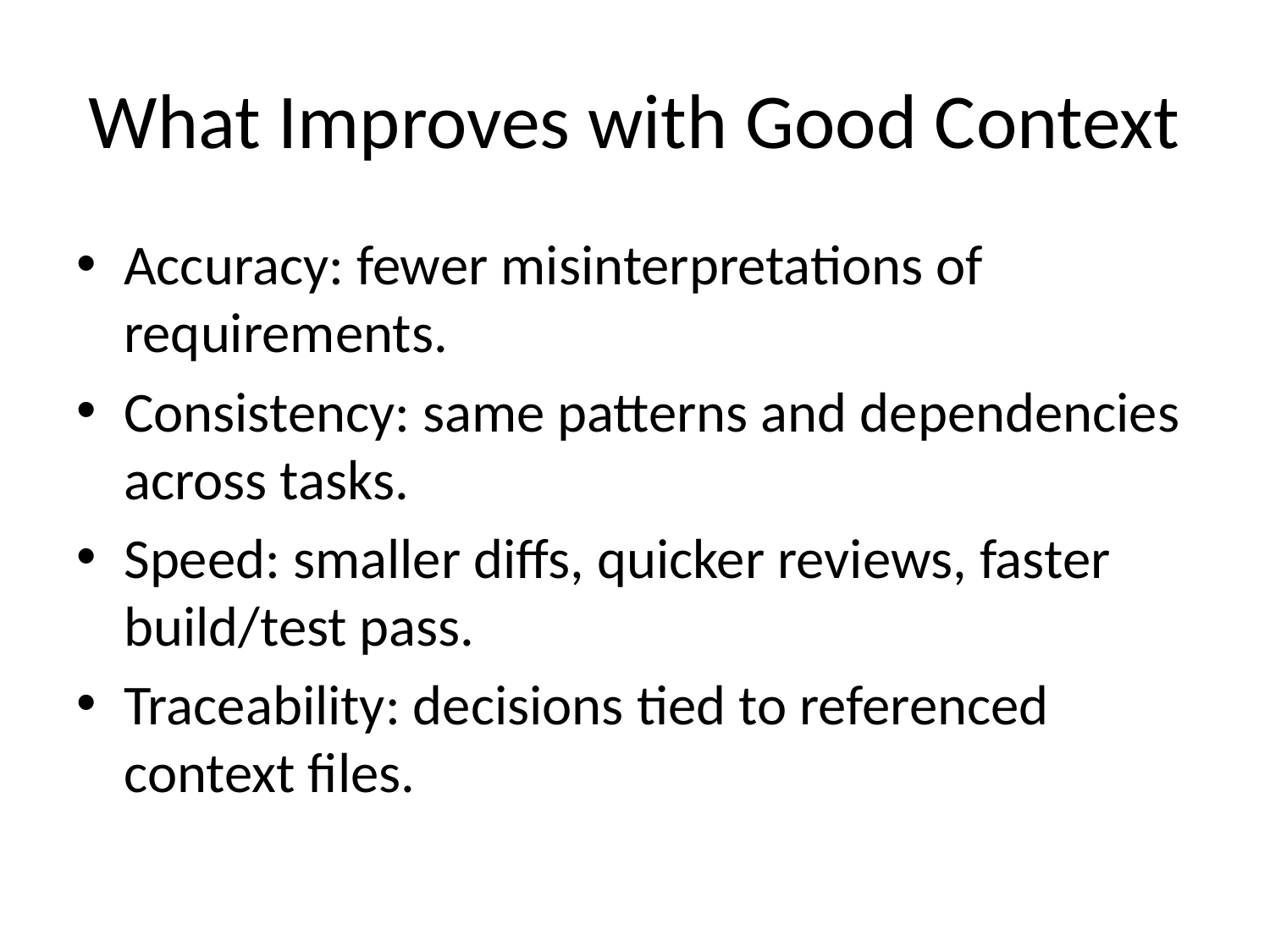

# What Improves with Good Context
Accuracy: fewer misinterpretations of requirements.
Consistency: same patterns and dependencies across tasks.
Speed: smaller diffs, quicker reviews, faster build/test pass.
Traceability: decisions tied to referenced context files.